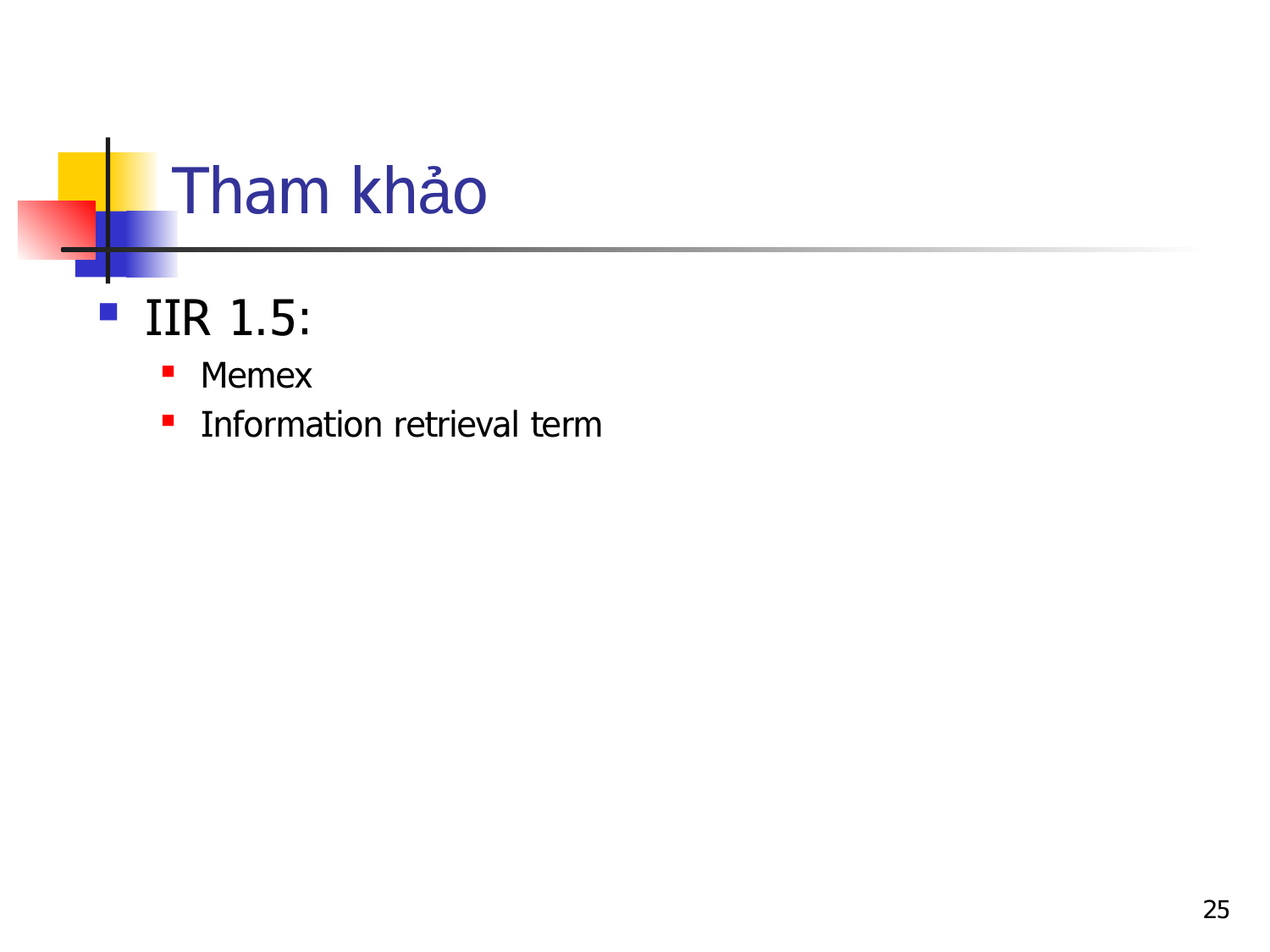

# Tham khảo
IIR 1.5:
Memex
Information retrieval term

25